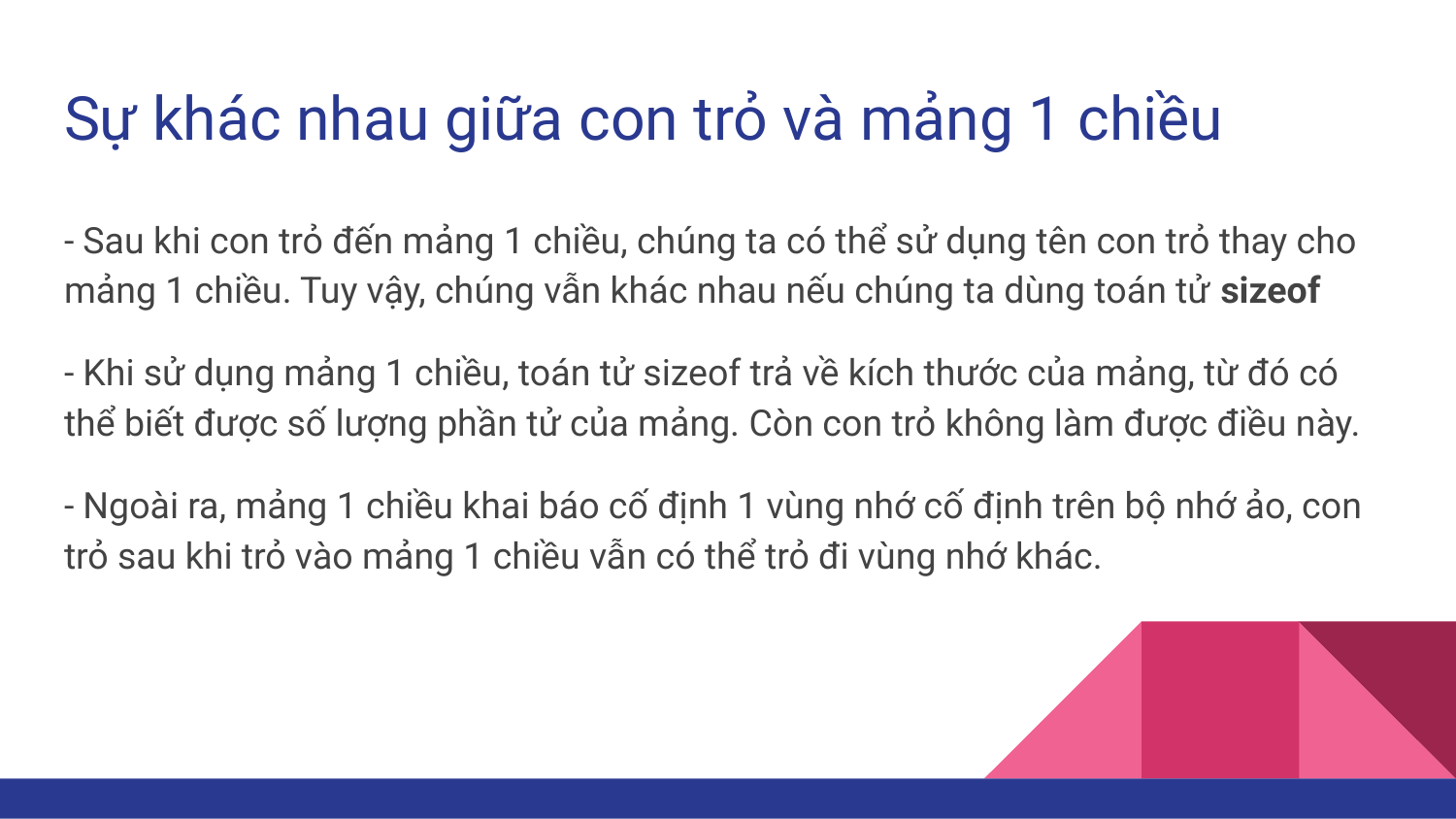

# Sự khác nhau giữa con trỏ và mảng 1 chiều
- Sau khi con trỏ đến mảng 1 chiều, chúng ta có thể sử dụng tên con trỏ thay cho mảng 1 chiều. Tuy vậy, chúng vẫn khác nhau nếu chúng ta dùng toán tử sizeof
- Khi sử dụng mảng 1 chiều, toán tử sizeof trả về kích thước của mảng, từ đó có thể biết được số lượng phần tử của mảng. Còn con trỏ không làm được điều này.
- Ngoài ra, mảng 1 chiều khai báo cố định 1 vùng nhớ cố định trên bộ nhớ ảo, con trỏ sau khi trỏ vào mảng 1 chiều vẫn có thể trỏ đi vùng nhớ khác.